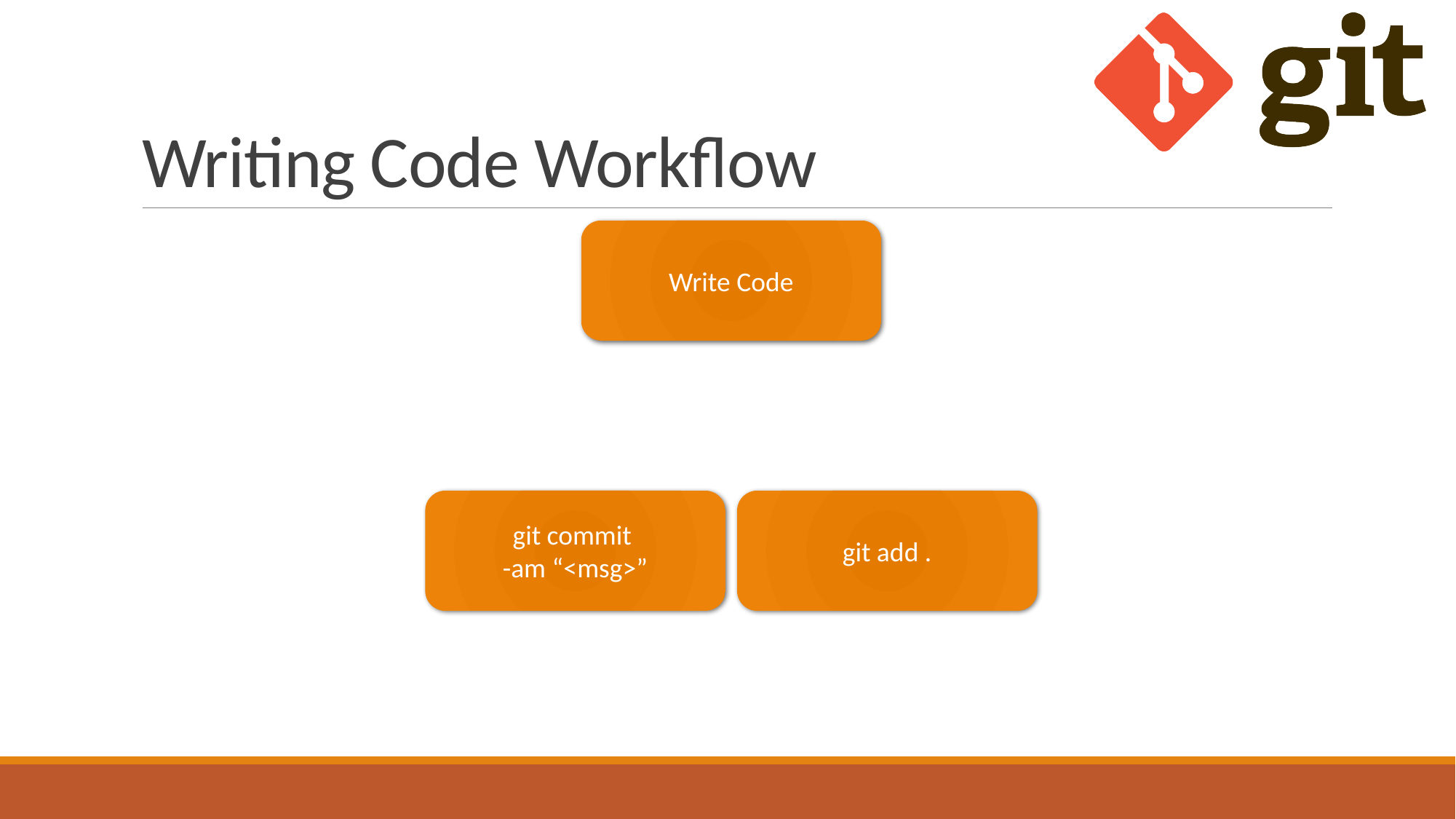

# Writing Code Workflow
Write Code
git commit
-am “<msg>”
git add .